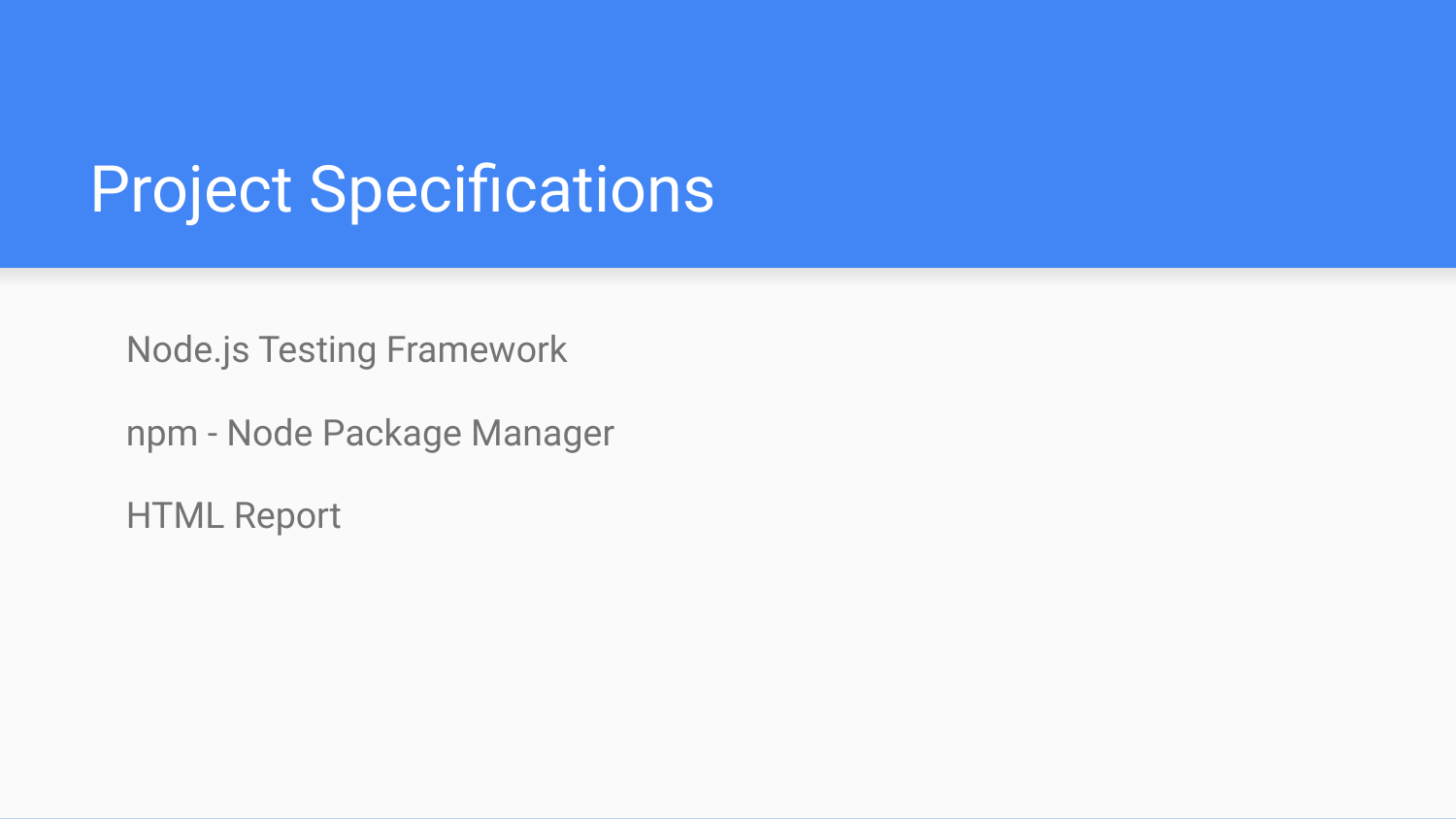

# Project Specifications
Node.js Testing Framework
npm - Node Package Manager
HTML Report